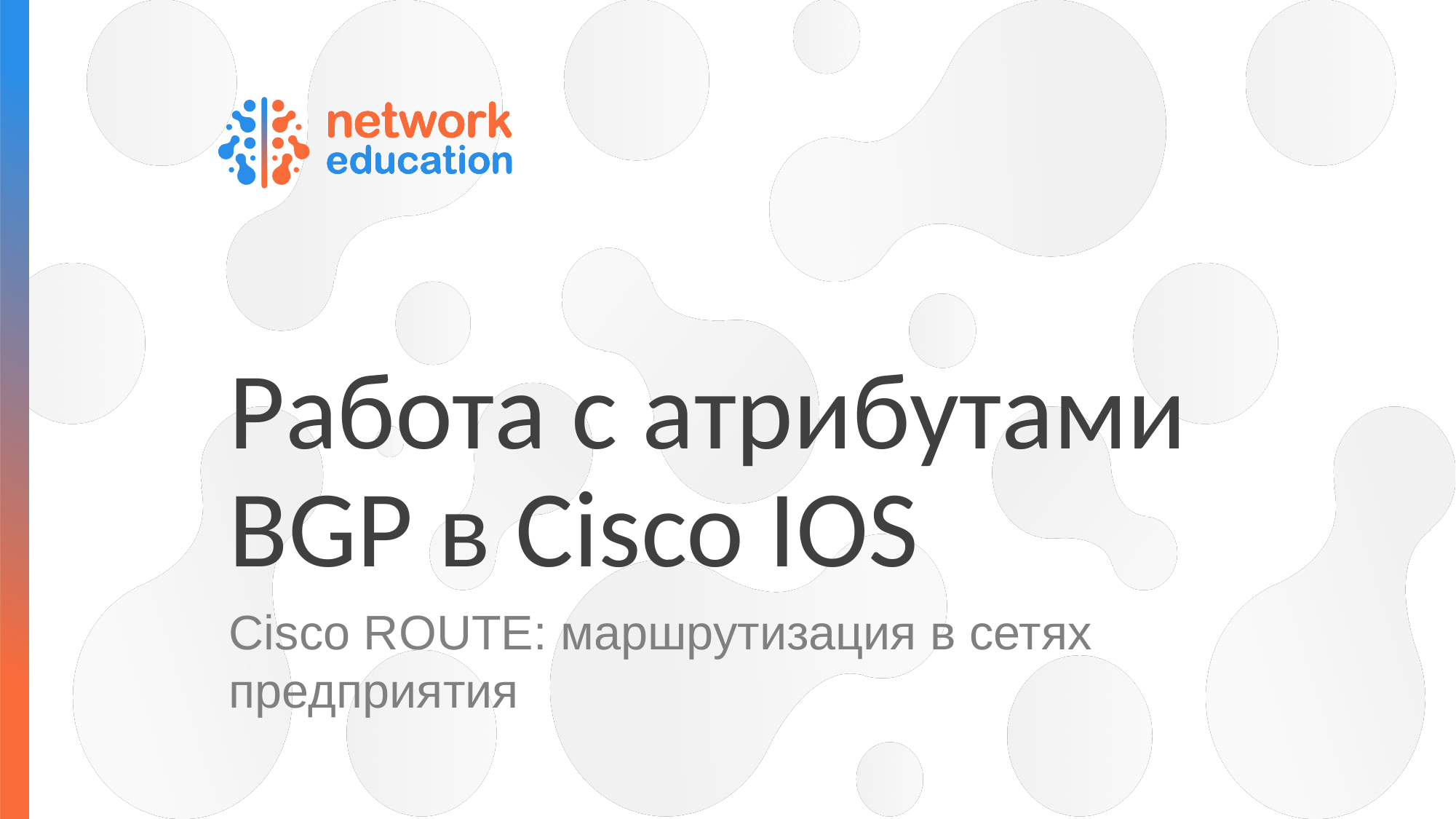

# Работа с атрибутами BGP в Cisco IOS
Cisco ROUTE: маршрутизация в сетях предприятия